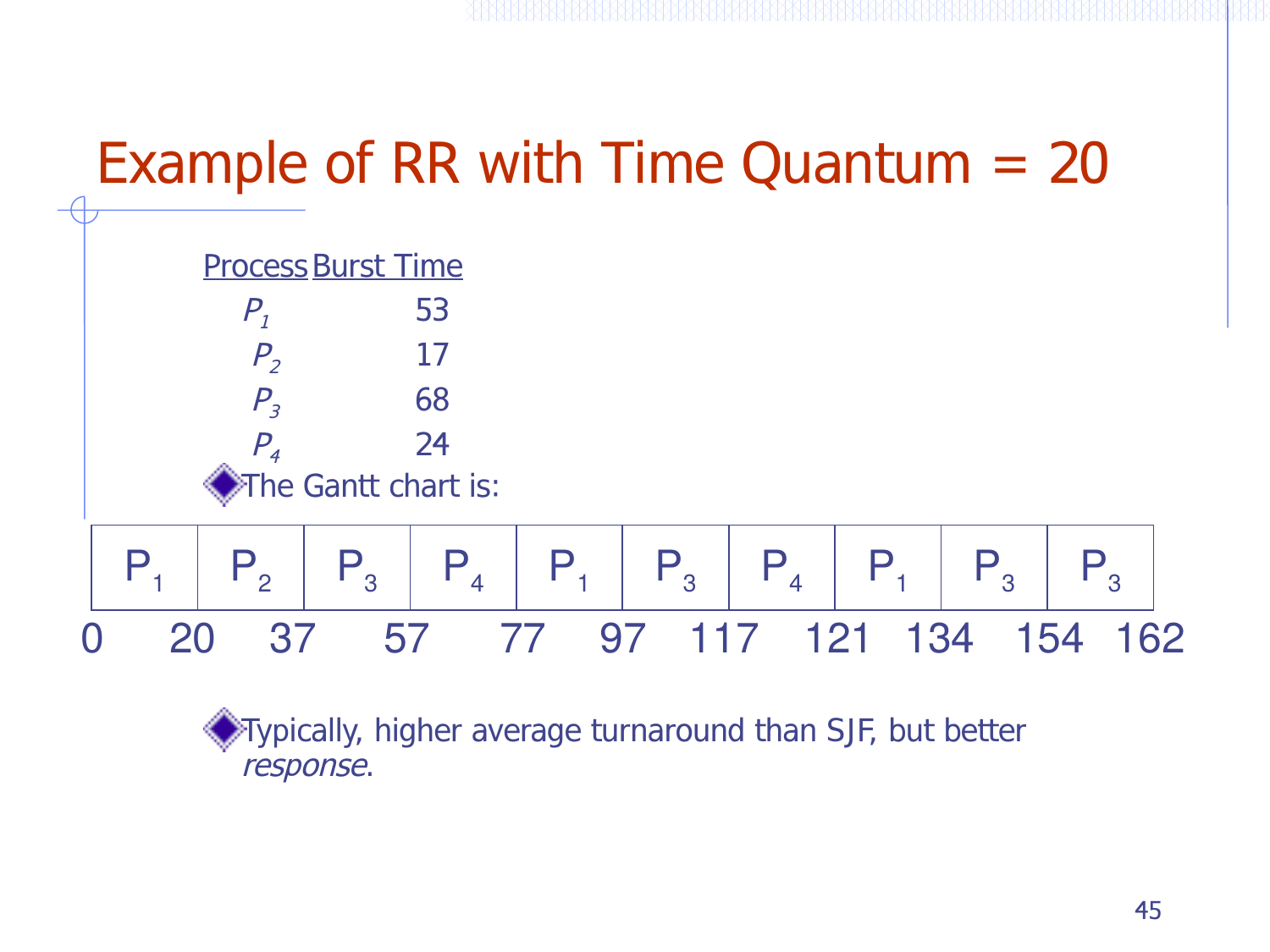

# Example of RR with Time Quantum = 20
Process	Burst Time
		P1	                  53
		 P2	                  17
		 P3	                  68
		 P4	                  24
The Gantt chart is:
Typically, higher average turnaround than SJF, but better response.

P1
P2
P3
P4
P1
P3
P4
P1
P3
P3
0
20
37
57
77
97
117
121
134
154
162
45